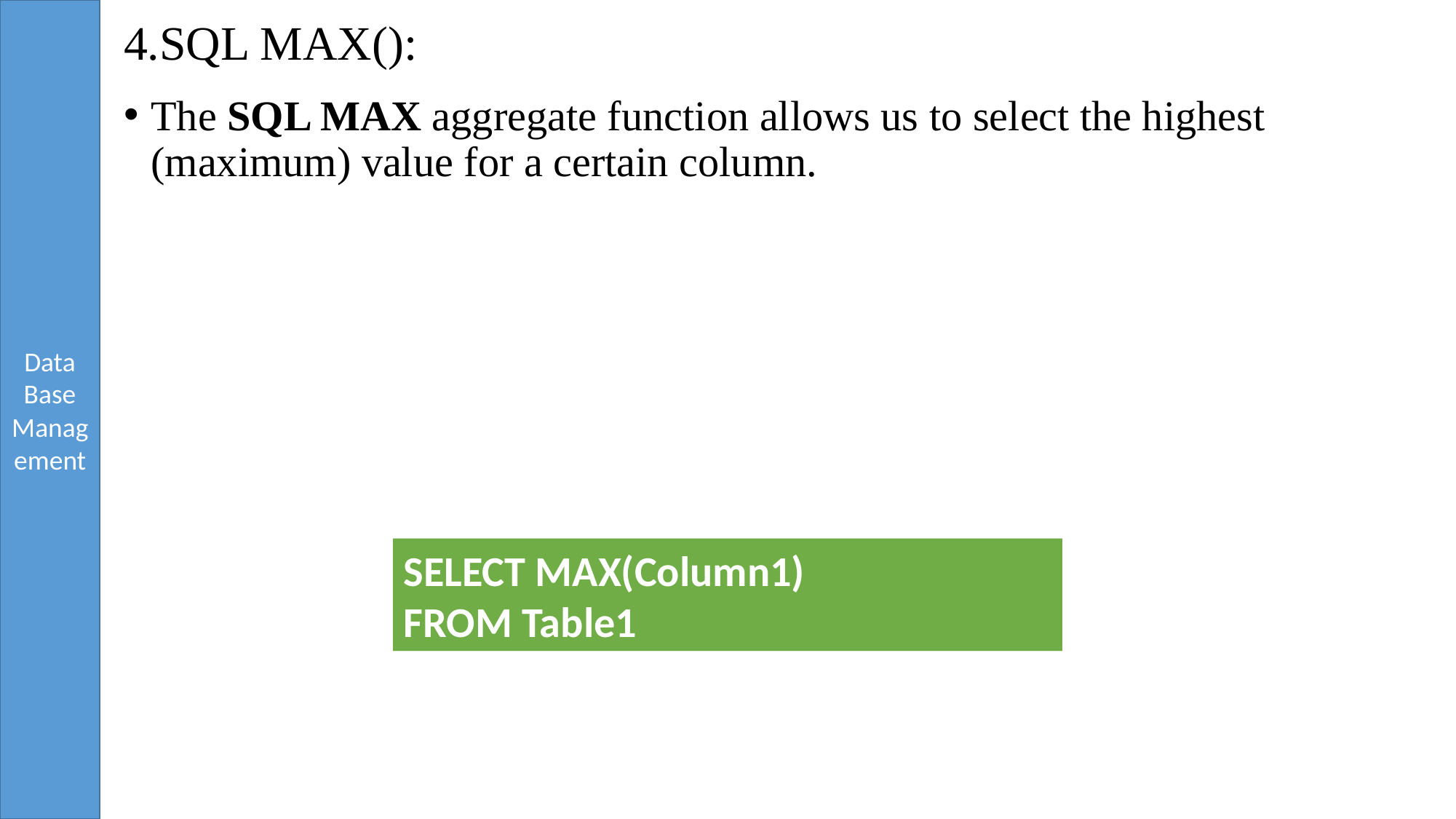

# 4.SQL MAX():
The SQL MAX aggregate function allows us to select the highest (maximum) value for a certain column.
SELECT MAX(Column1)
FROM Table1